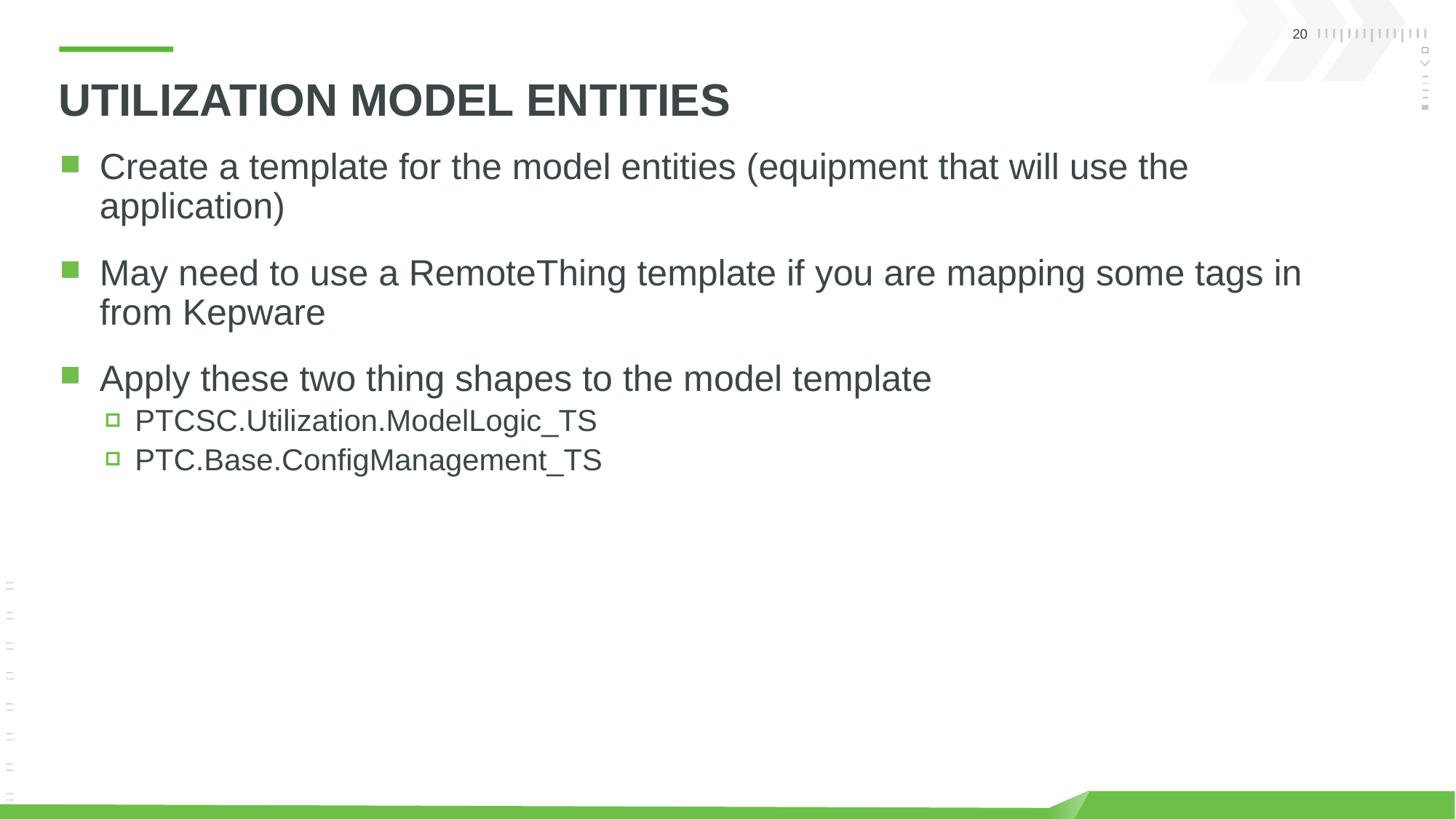

# UTILIZATION MODEL ENTITIES
Create a template for the model entities (equipment that will use the application)
May need to use a RemoteThing template if you are mapping some tags in from Kepware
Apply these two thing shapes to the model template
PTCSC.Utilization.ModelLogic_TS
PTC.Base.ConfigManagement_TS